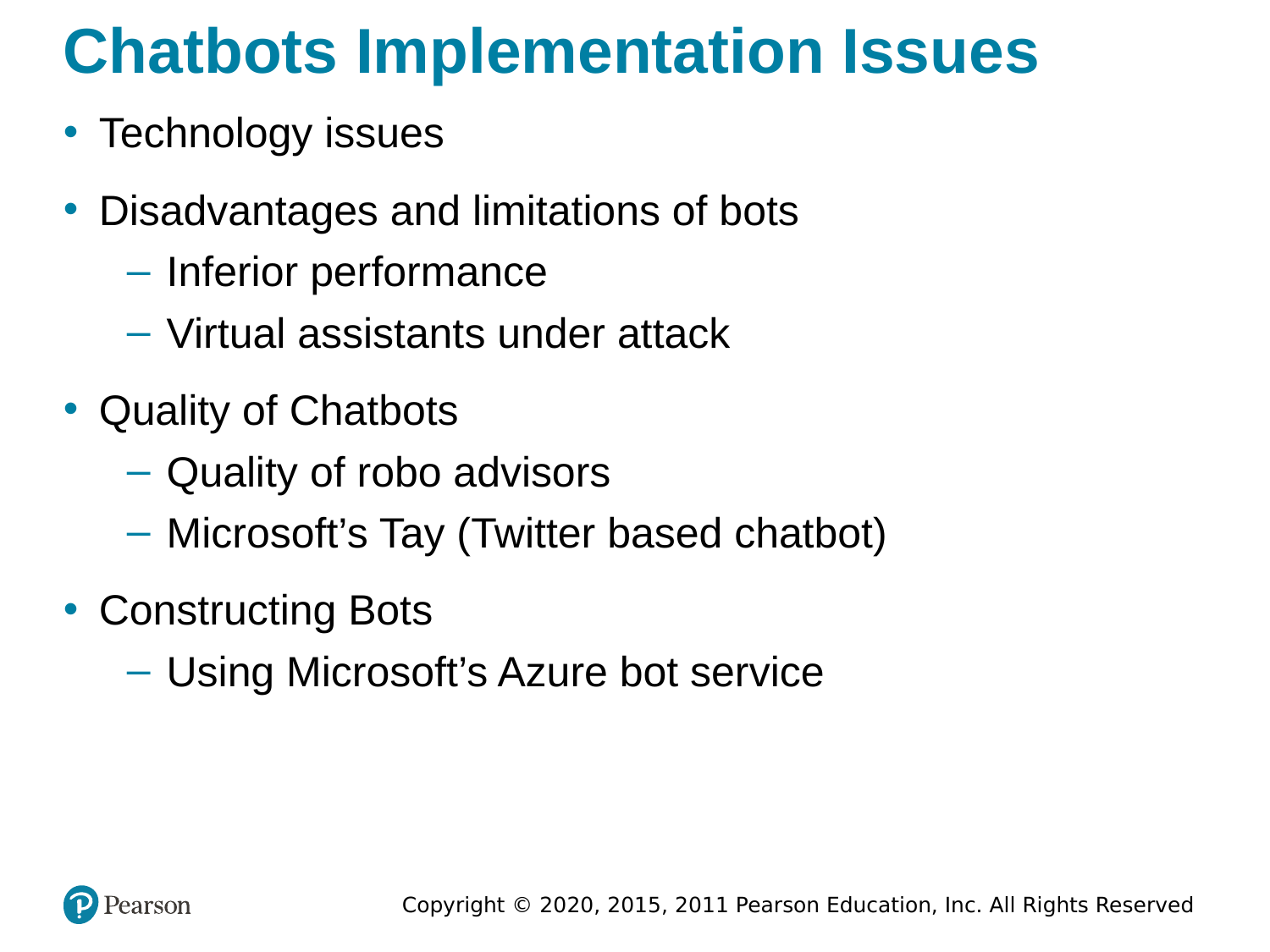

# Chatbots Implementation Issues
Technology issues
Disadvantages and limitations of bots
Inferior performance
Virtual assistants under attack
Quality of Chatbots
Quality of robo advisors
Microsoft’s Tay (Twitter based chatbot)
Constructing Bots
Using Microsoft’s Azure bot service